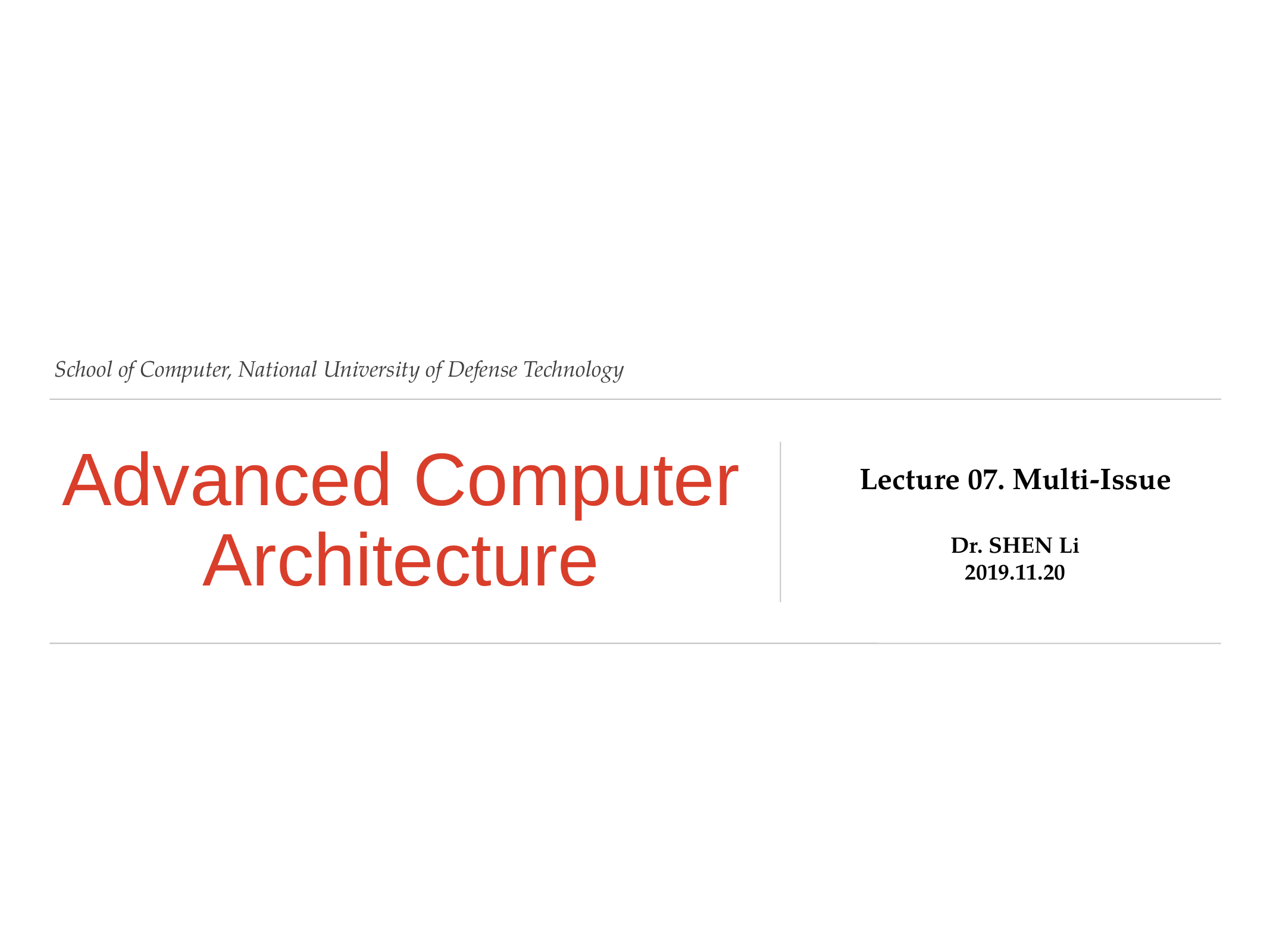

School of Computer, National University of Defense Technology
# Advanced Computer Architecture
Lecture 07. Multi-Issue

Dr. SHEN Li
2019.11.20